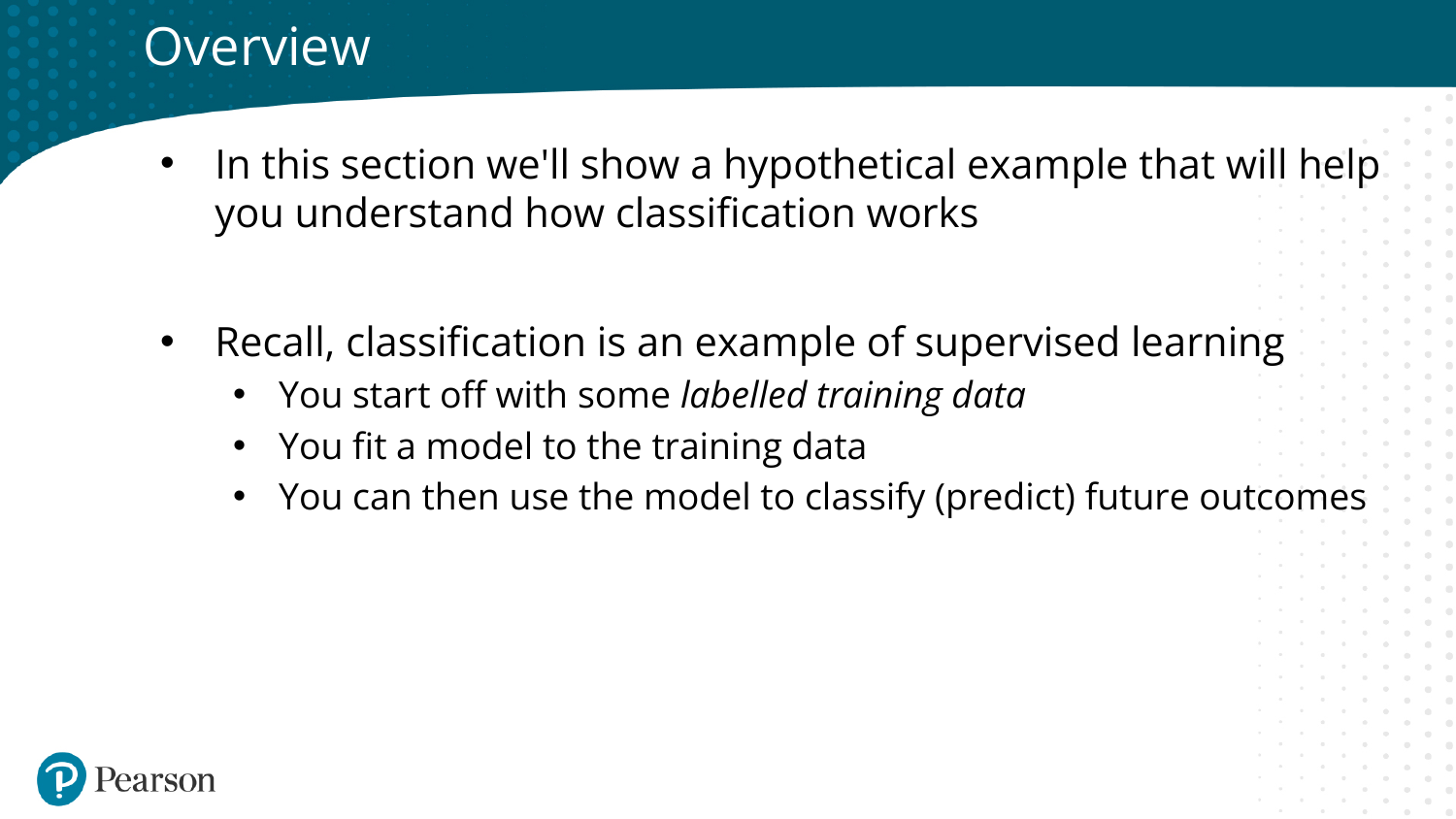

# Overview
In this section we'll show a hypothetical example that will help you understand how classification works

Recall, classification is an example of supervised learning
You start off with some labelled training data
You fit a model to the training data
You can then use the model to classify (predict) future outcomes